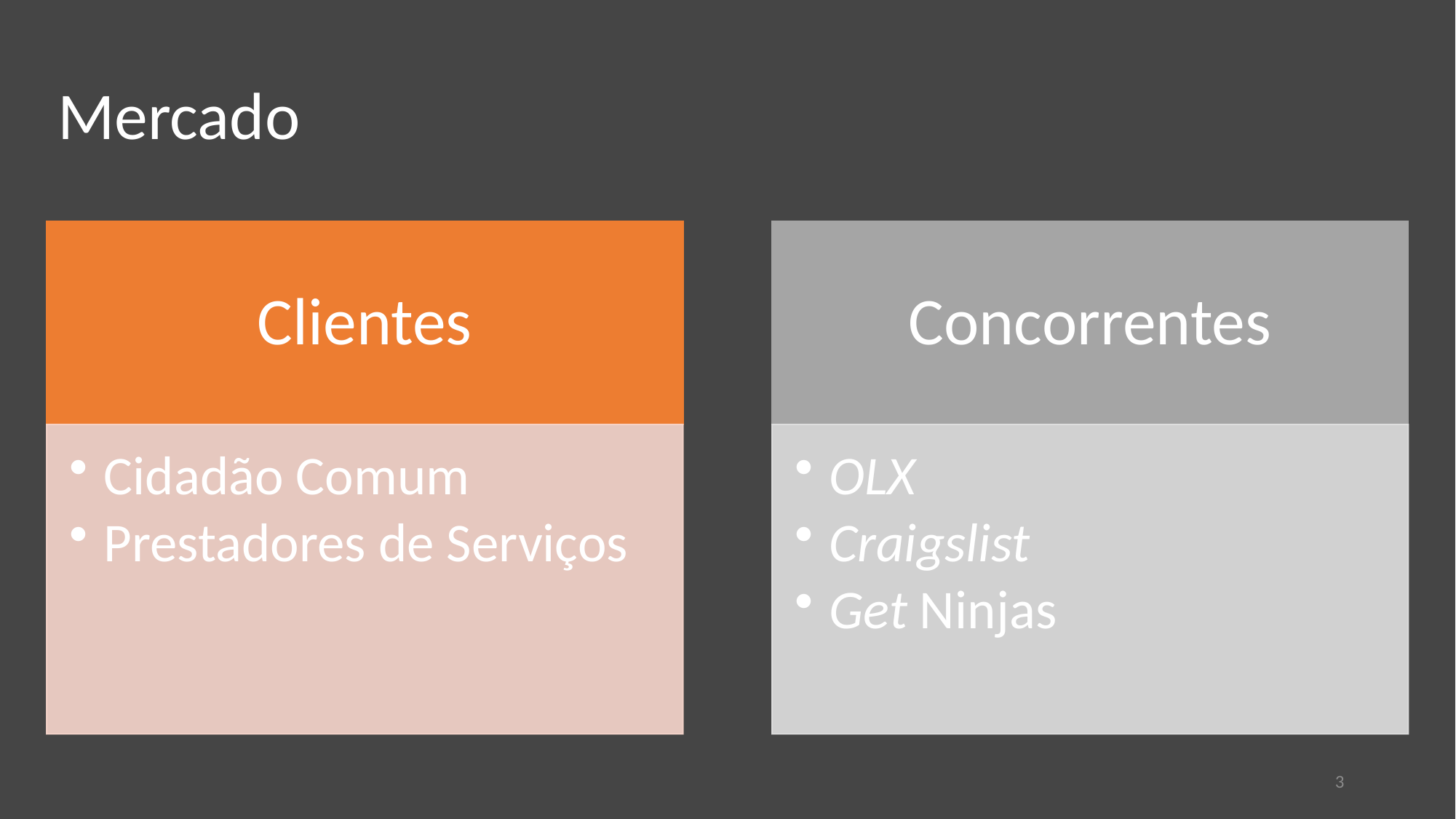

# Mercado
Clientes
Cidadão Comum
Prestadores de Serviços
Concorrentes
OLX
Craigslist
Get Ninjas
3